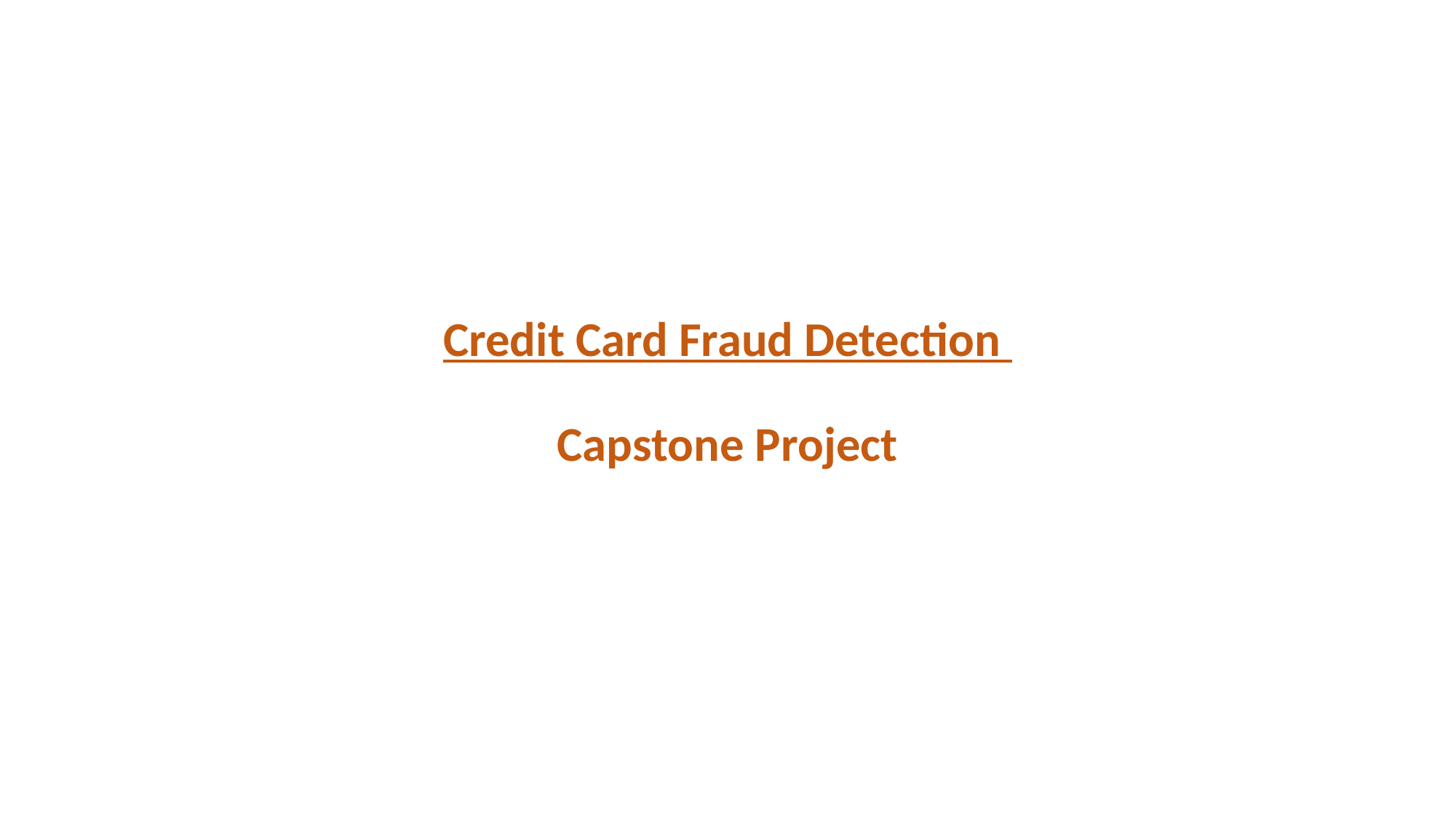

# Credit Card Fraud Detection Capstone Project